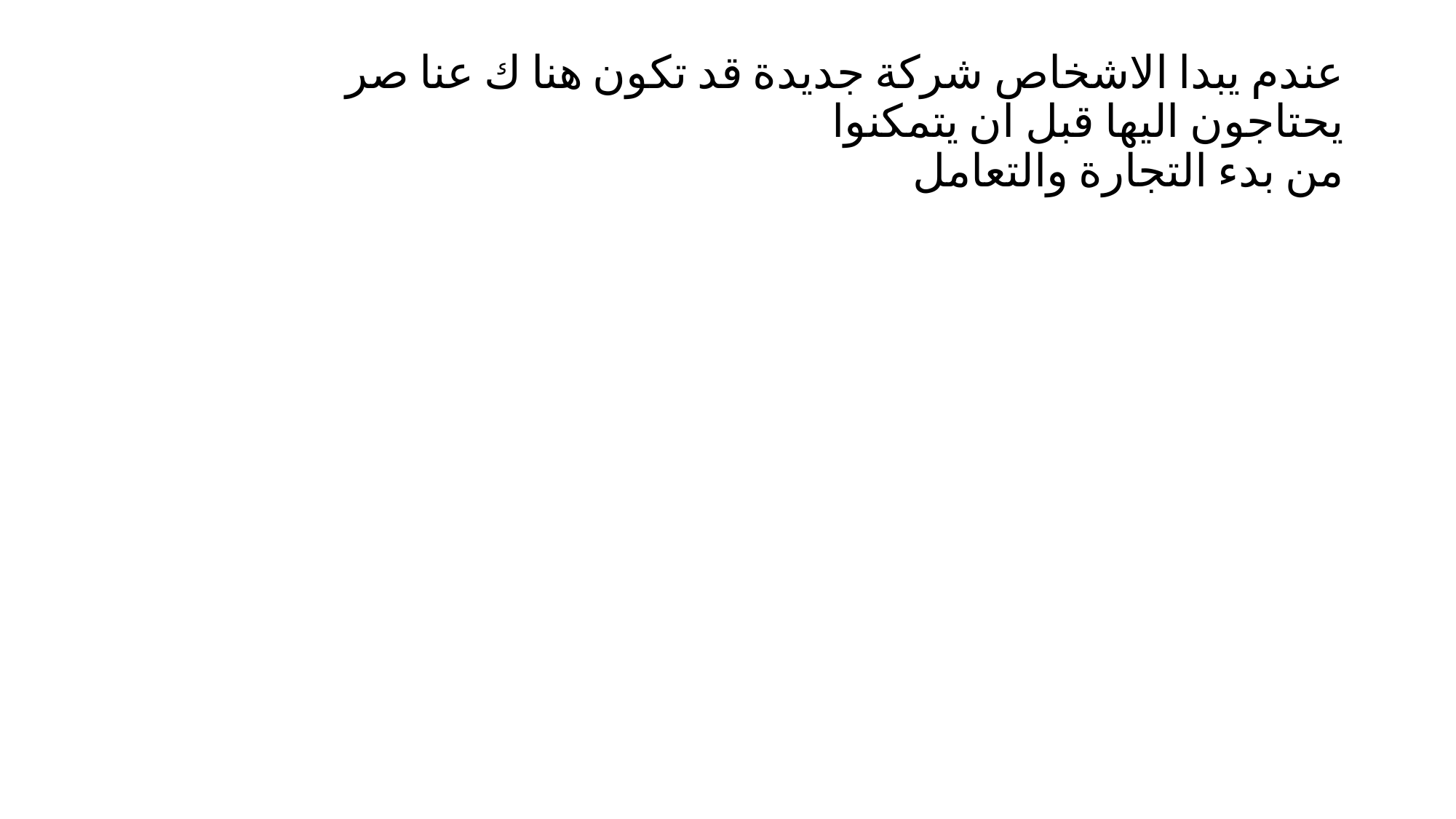

# عندم يبدا الاشخاص شركة جديدة قد تكون هنا ك عنا صر يحتاجون اليها قبل ان يتمكنوا من بدء التجارة والتعامل